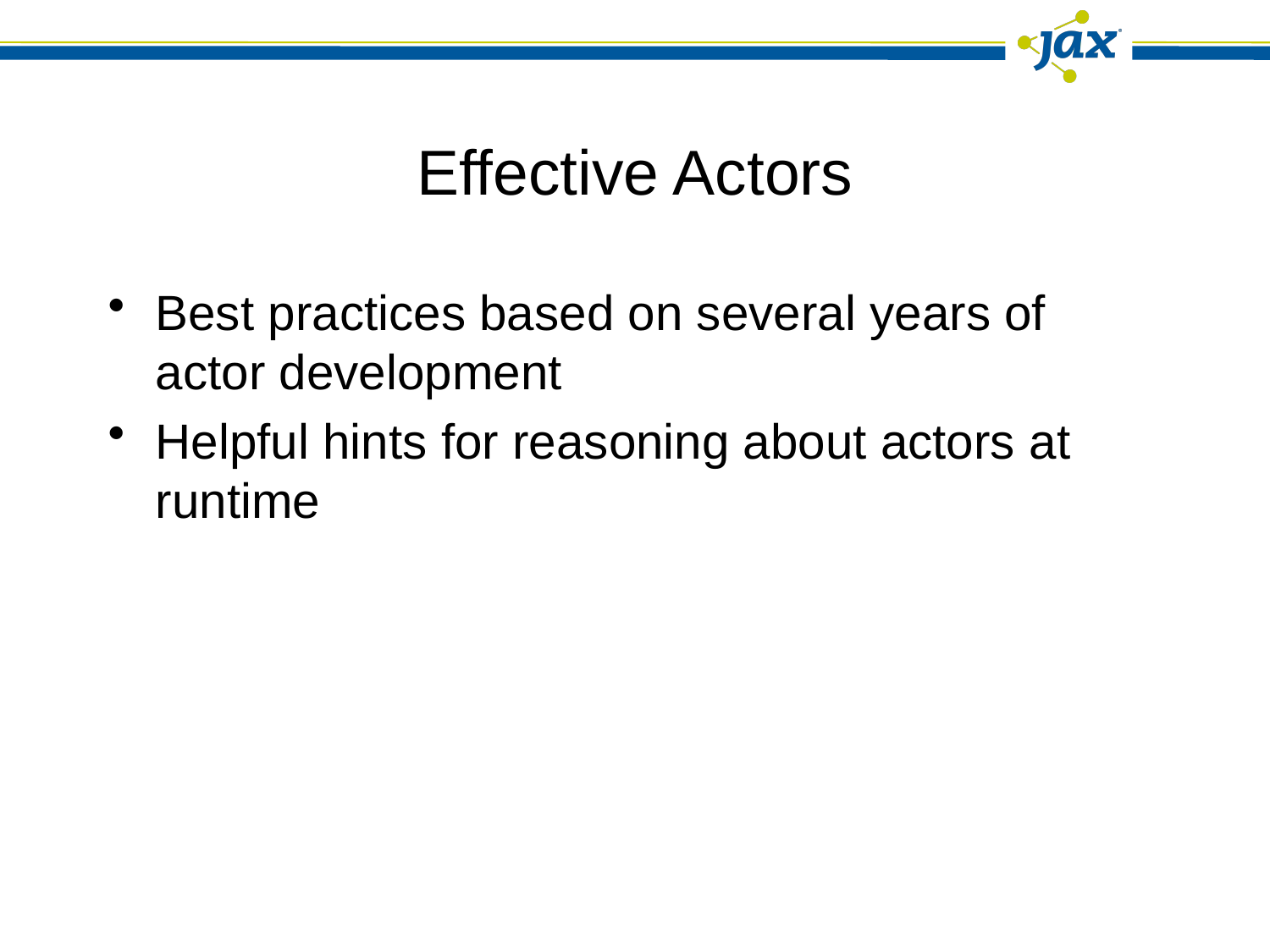

# Effective Actors
Best practices based on several years of actor development
Helpful hints for reasoning about actors at runtime